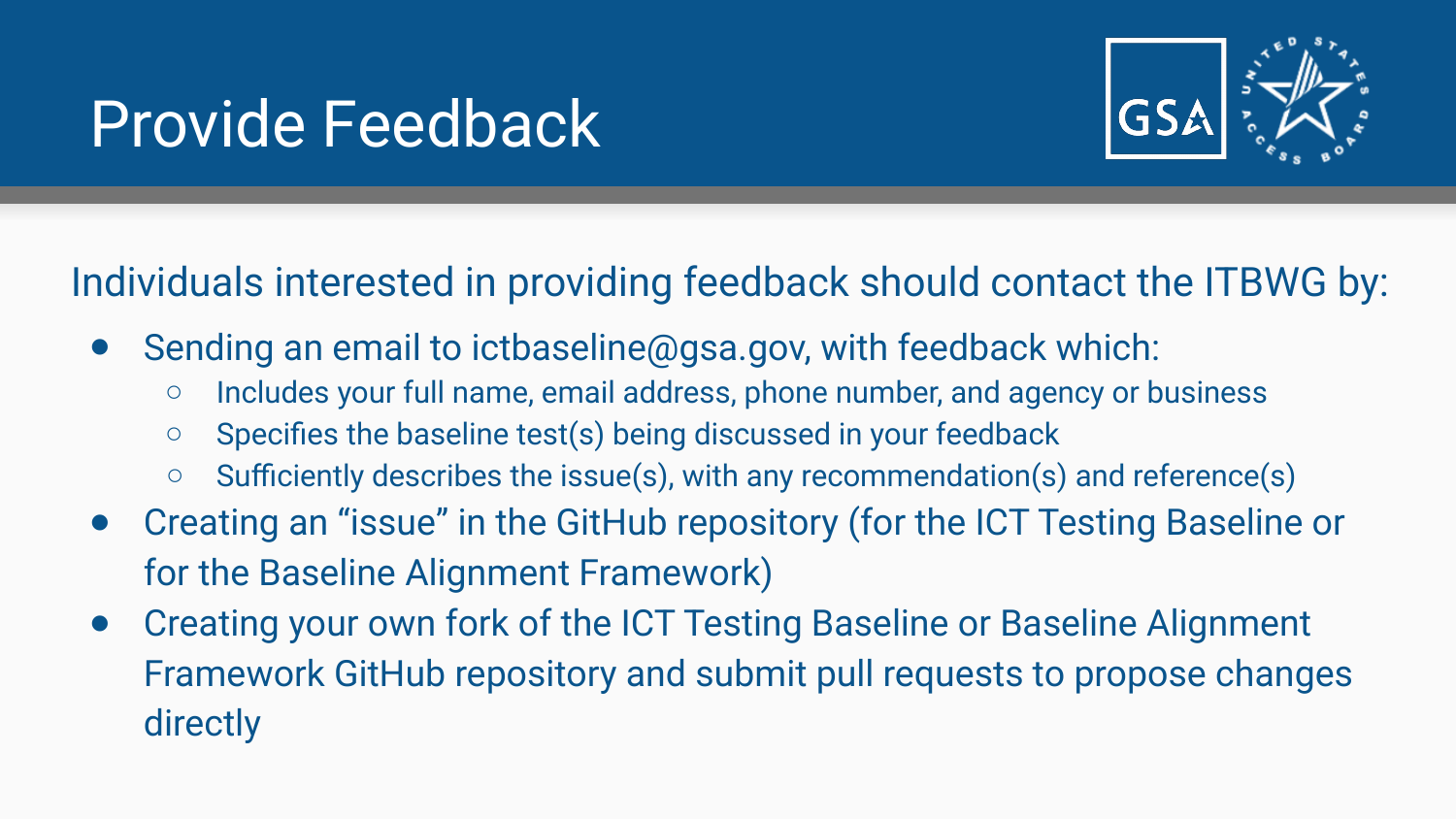

# Provide Feedback
Individuals interested in providing feedback should contact the ITBWG by:
Sending an email to ictbaseline@gsa.gov, with feedback which:
Includes your full name, email address, phone number, and agency or business
Specifies the baseline test(s) being discussed in your feedback
Sufficiently describes the issue(s), with any recommendation(s) and reference(s)
Creating an “issue” in the GitHub repository (for the ICT Testing Baseline or for the Baseline Alignment Framework)
Creating your own fork of the ICT Testing Baseline or Baseline Alignment Framework GitHub repository and submit pull requests to propose changes directly